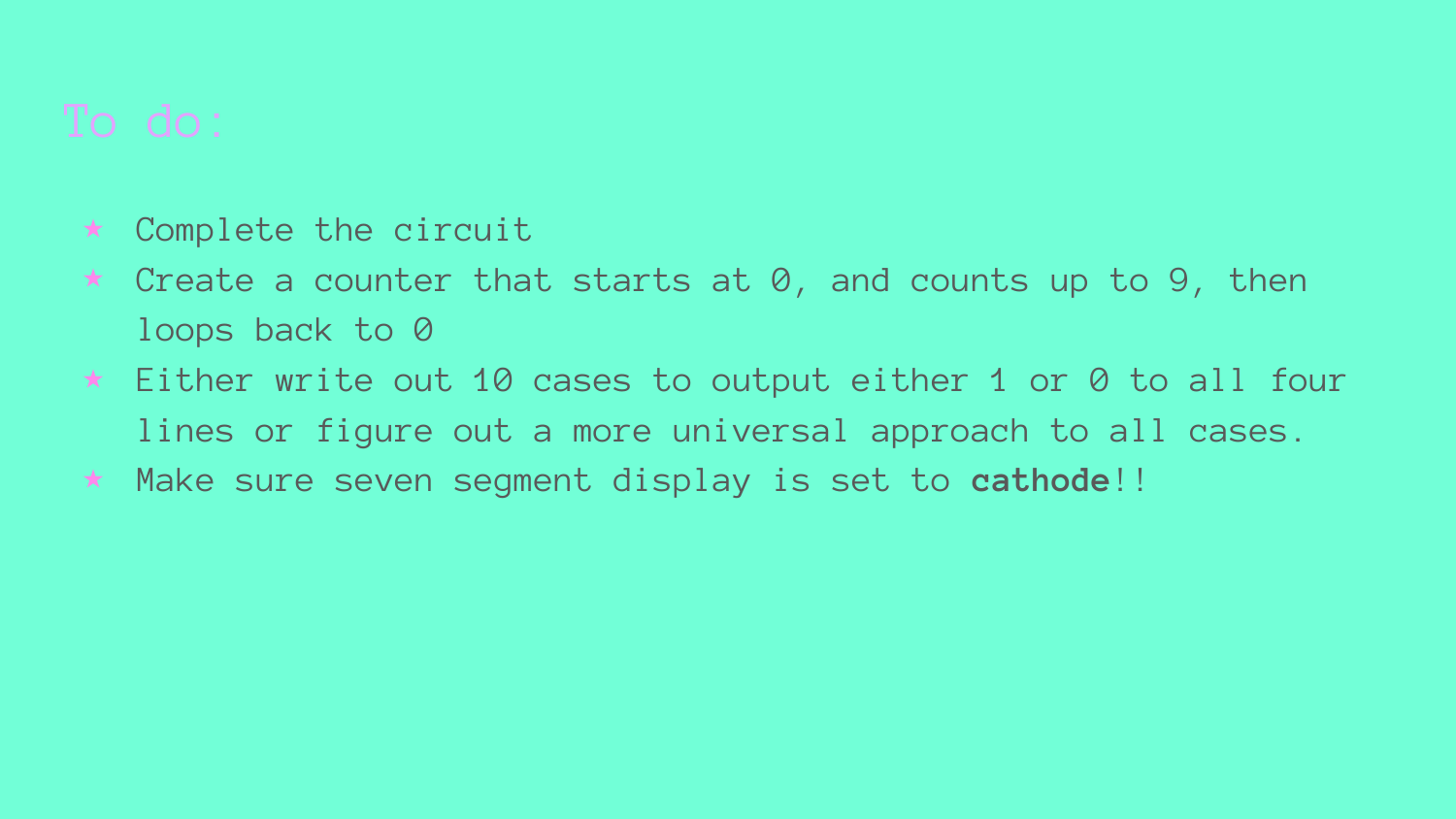

# To do:
Complete the circuit
Create a counter that starts at 0, and counts up to 9, then loops back to 0
Either write out 10 cases to output either 1 or 0 to all four lines or figure out a more universal approach to all cases.
Make sure seven segment display is set to cathode!!